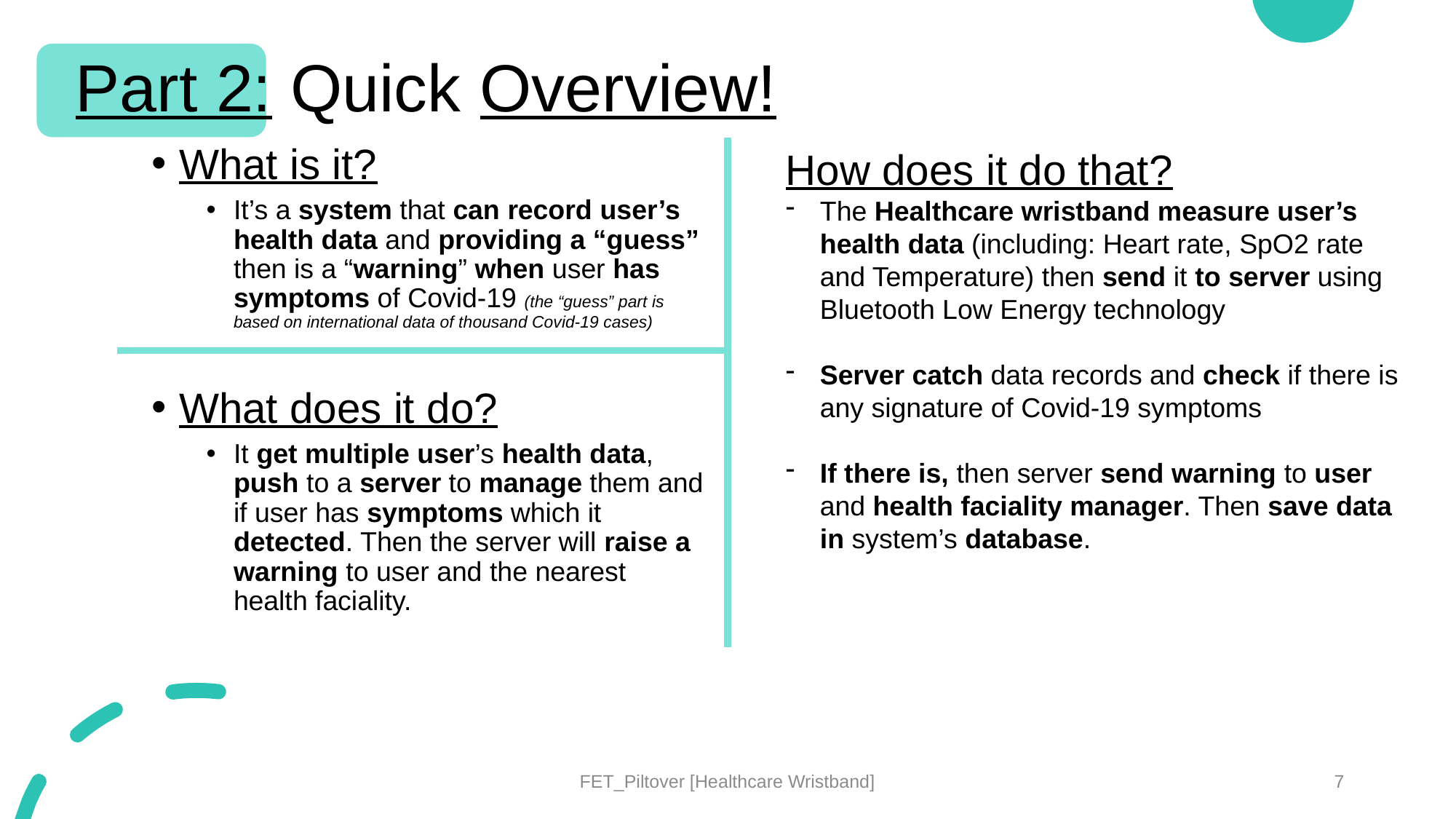

# Part 2: Quick Overview!
What is it?
It’s a system that can record user’s health data and providing a “guess” then is a “warning” when user has symptoms of Covid-19 (the “guess” part is based on international data of thousand Covid-19 cases)

What does it do?
It get multiple user’s health data, push to a server to manage them and if user has symptoms which it detected. Then the server will raise a warning to user and the nearest health faciality.
How does it do that?
The Healthcare wristband measure user’s health data (including: Heart rate, SpO2 rate and Temperature) then send it to server using Bluetooth Low Energy technology

Server catch data records and check if there is any signature of Covid-19 symptoms

If there is, then server send warning to user and health faciality manager. Then save data in system’s database.
FET_Piltover [Healthcare Wristband]
7